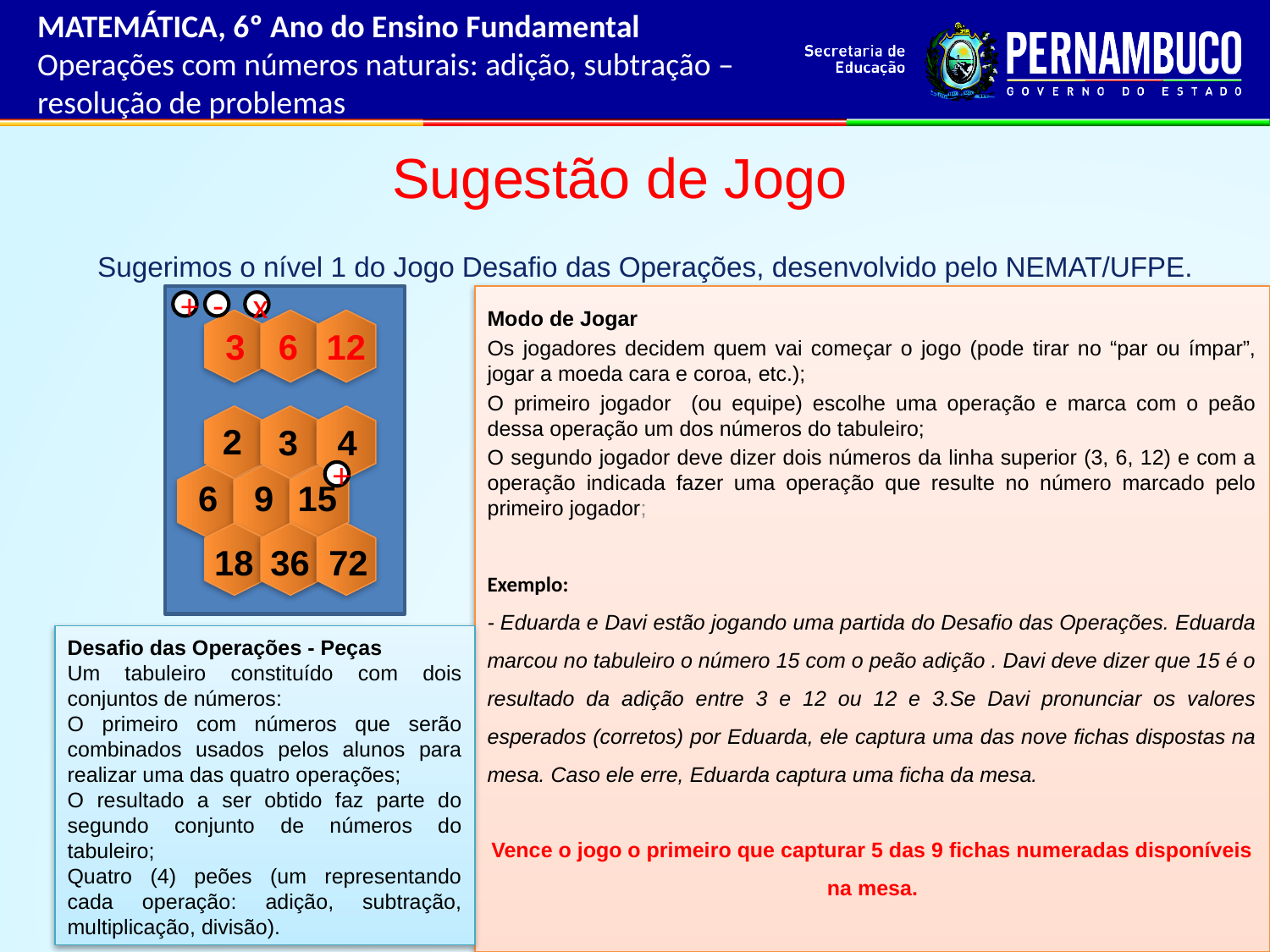

MATEMÁTICA, 6º Ano do Ensino Fundamental
Operações com números naturais: adição, subtração – resolução de problemas
Sugestão de Jogo
Sugerimos o nível 1 do Jogo Desafio das Operações, desenvolvido pelo NEMAT/UFPE.
Modo de Jogar
Os jogadores decidem quem vai começar o jogo (pode tirar no “par ou ímpar”, jogar a moeda cara e coroa, etc.);
O primeiro jogador  (ou equipe) escolhe uma operação e marca com o peão dessa operação um dos números do tabuleiro;
O segundo jogador deve dizer dois números da linha superior (3, 6, 12) e com a operação indicada fazer uma operação que resulte no número marcado pelo primeiro jogador;

Exemplo:
- Eduarda e Davi estão jogando uma partida do Desafio das Operações. Eduarda marcou no tabuleiro o número 15 com o peão adição . Davi deve dizer que 15 é o resultado da adição entre 3 e 12 ou 12 e 3.Se Davi pronunciar os valores esperados (corretos) por Eduarda, ele captura uma das nove fichas dispostas na mesa. Caso ele erre, Eduarda captura uma ficha da mesa.

Vence o jogo o primeiro que capturar 5 das 9 fichas numeradas disponíveis na mesa.

+
-
x

3
6
12

2
3
4
+
6
15
9

18
72
36
Desafio das Operações - Peças
Um tabuleiro constituído com dois conjuntos de números:
O primeiro com números que serão combinados usados pelos alunos para realizar uma das quatro operações;
O resultado a ser obtido faz parte do segundo conjunto de números do tabuleiro;
Quatro (4) peões (um representando cada operação: adição, subtração, multiplicação, divisão).